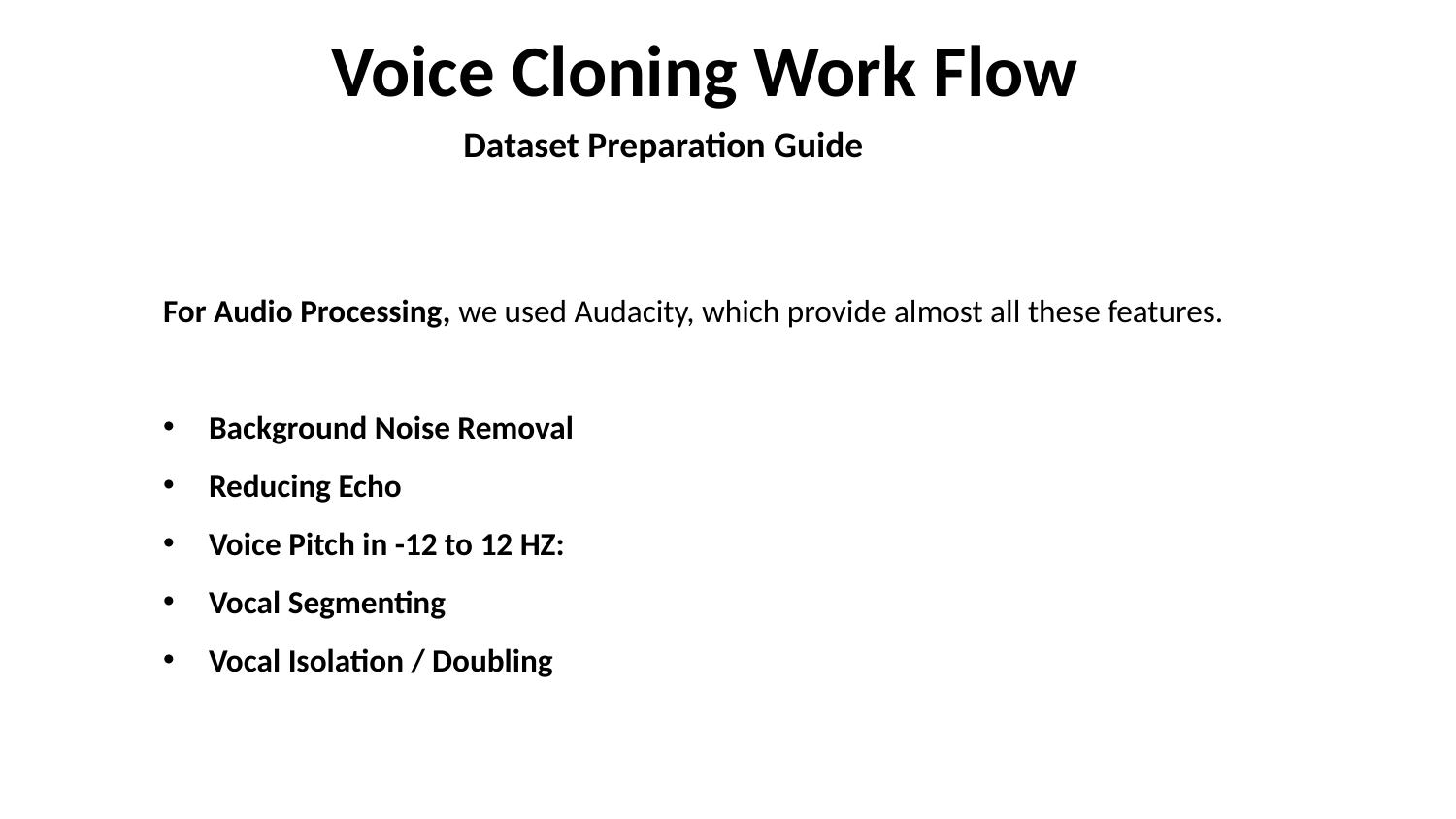

Voice Cloning Work Flow
Dataset Preparation Guide
For Audio Processing, we used Audacity, which provide almost all these features.

Background Noise Removal
Reducing Echo
Voice Pitch in -12 to 12 HZ:
Vocal Segmenting
Vocal Isolation / Doubling